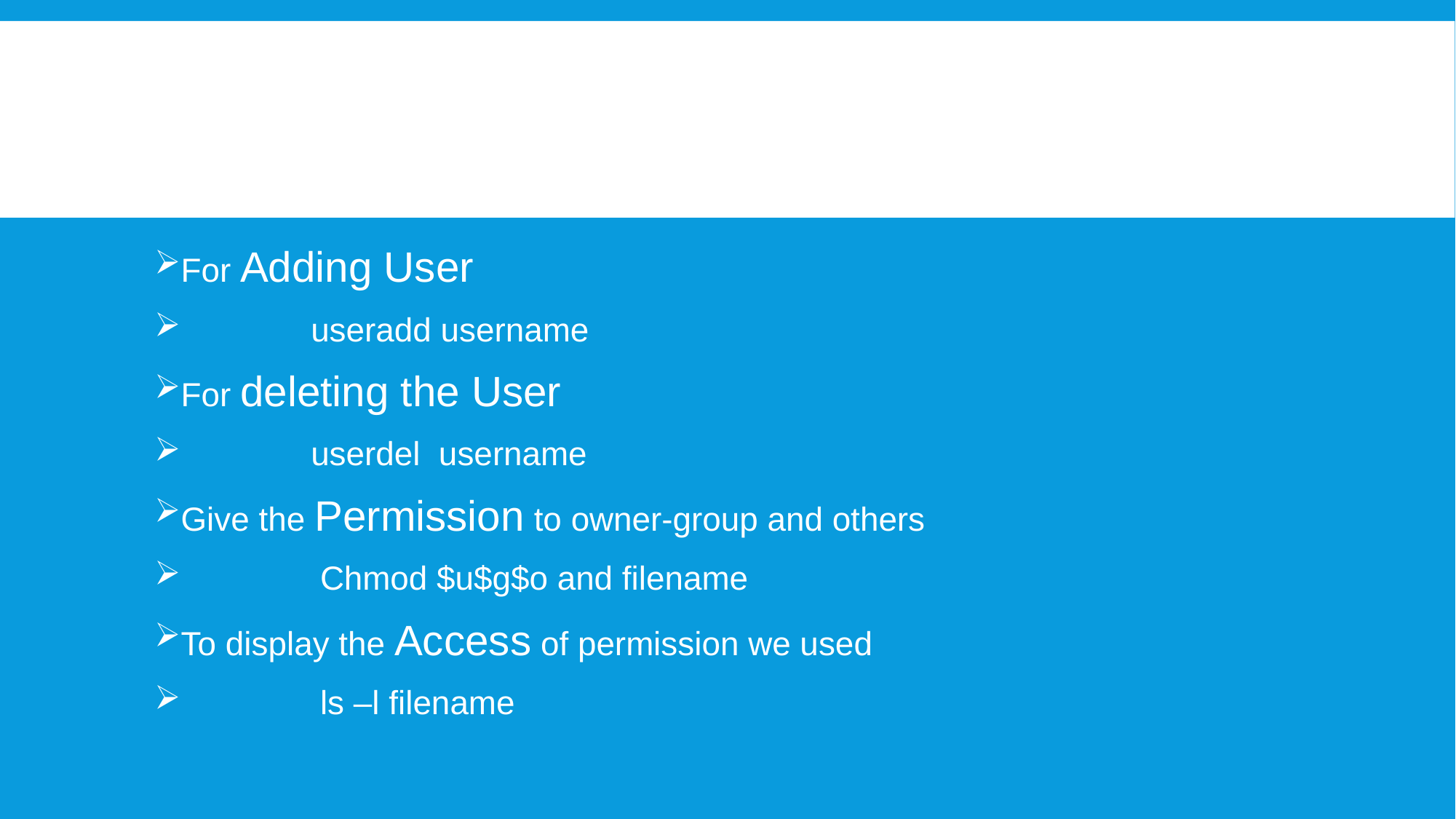

#
For Adding User
              useradd username
For deleting the User
              userdel  username
Give the Permission to owner-group and others
               Chmod $u$g$o and filename
To display the Access of permission we used
               ls –l filename